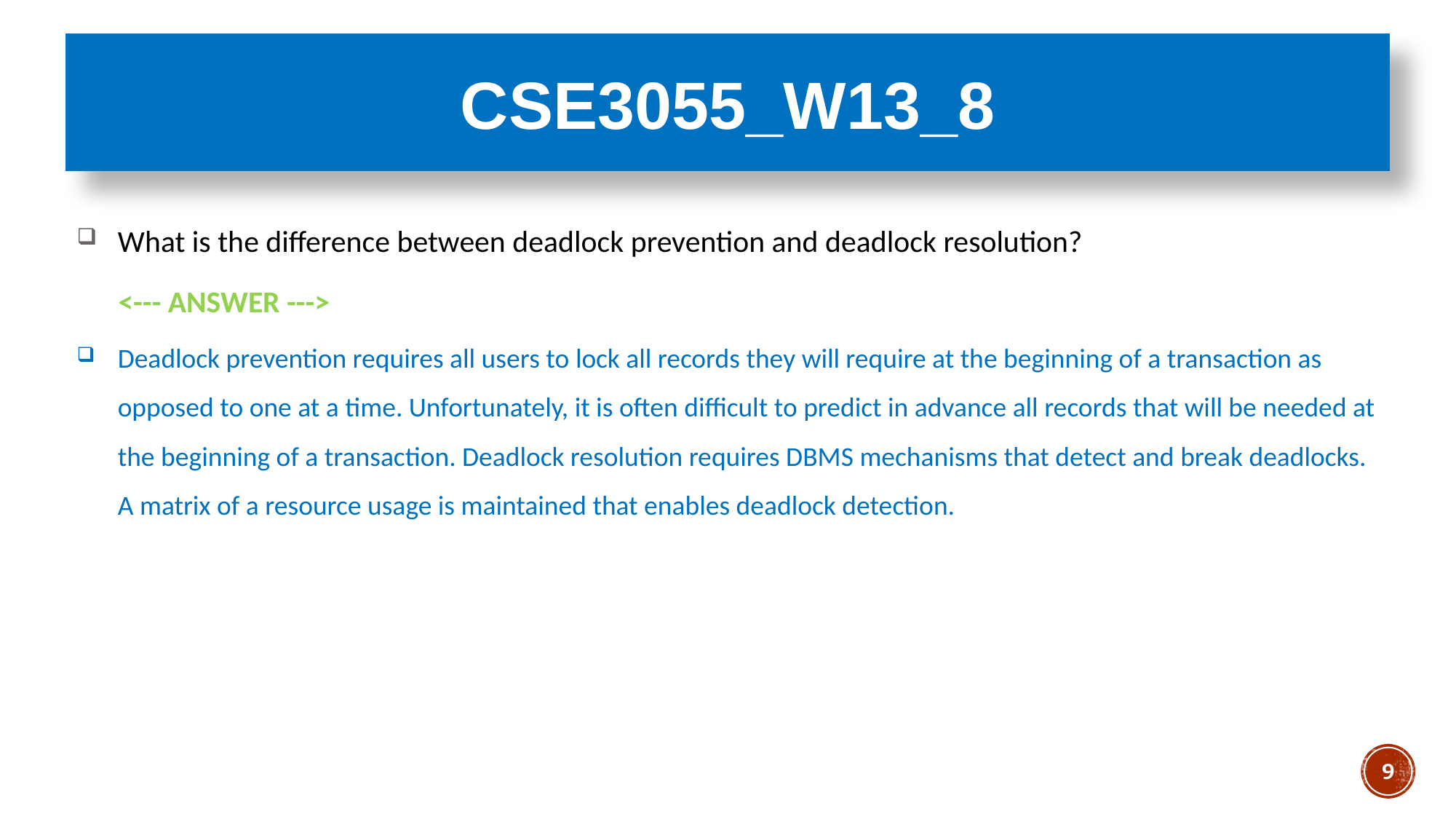

CSE3055_W13_8
What is the difference between deadlock prevention and deadlock resolution?
      <--- ANSWER --->
Deadlock prevention requires all users to lock all records they will require at the beginning of a transaction as opposed to one at a time. Unfortunately, it is often difficult to predict in advance all records that will be needed at the beginning of a transaction. Deadlock resolution requires DBMS mechanisms that detect and break deadlocks. A matrix of a resource usage is maintained that enables deadlock detection.
9